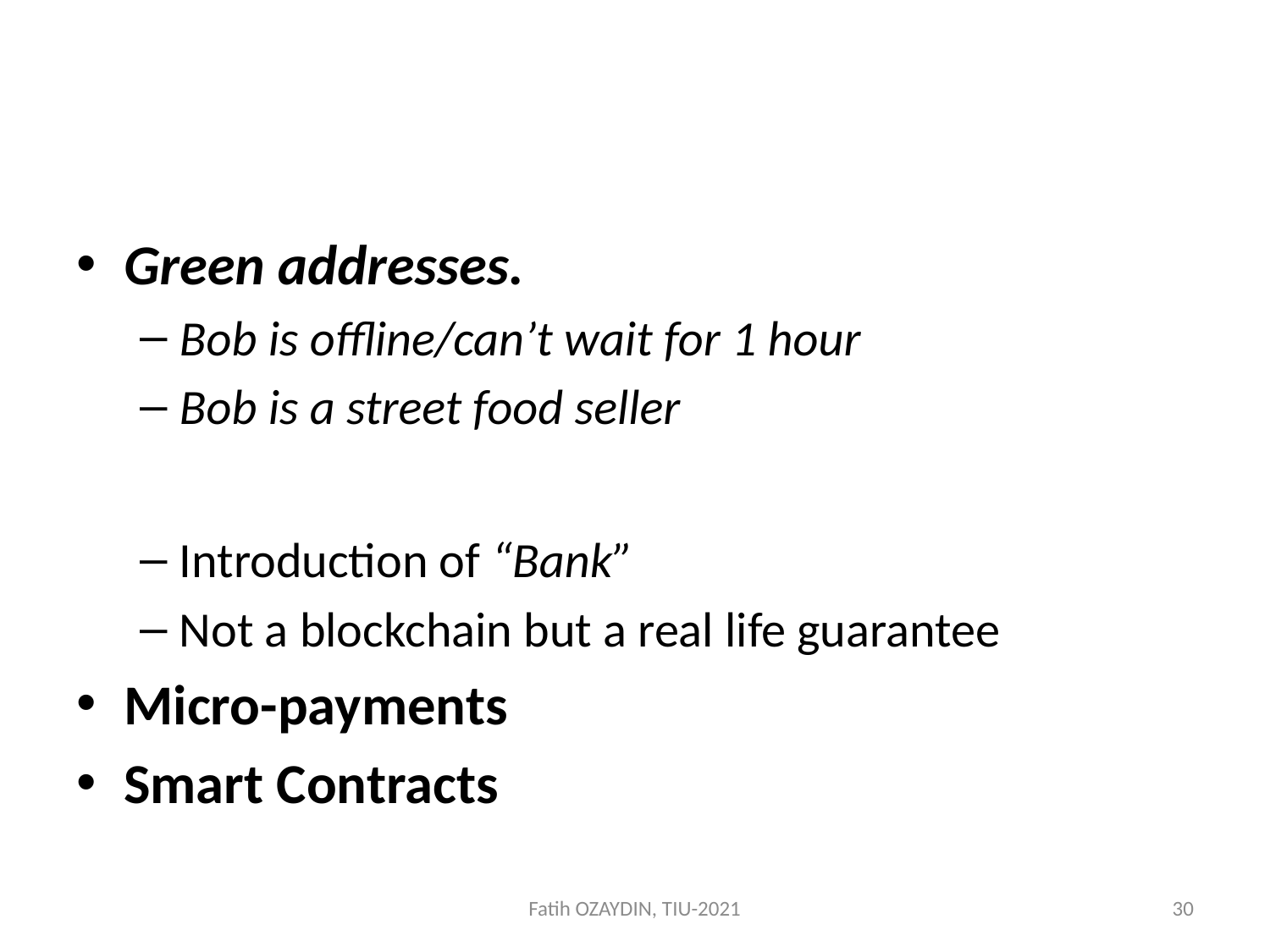

#
Green addresses.
Bob is offline/can’t wait for 1 hour
Bob is a street food seller

Introduction of “Bank”
Not a blockchain but a real life guarantee
Micro-payments
Smart Contracts
Fatih OZAYDIN, TIU-2021
30